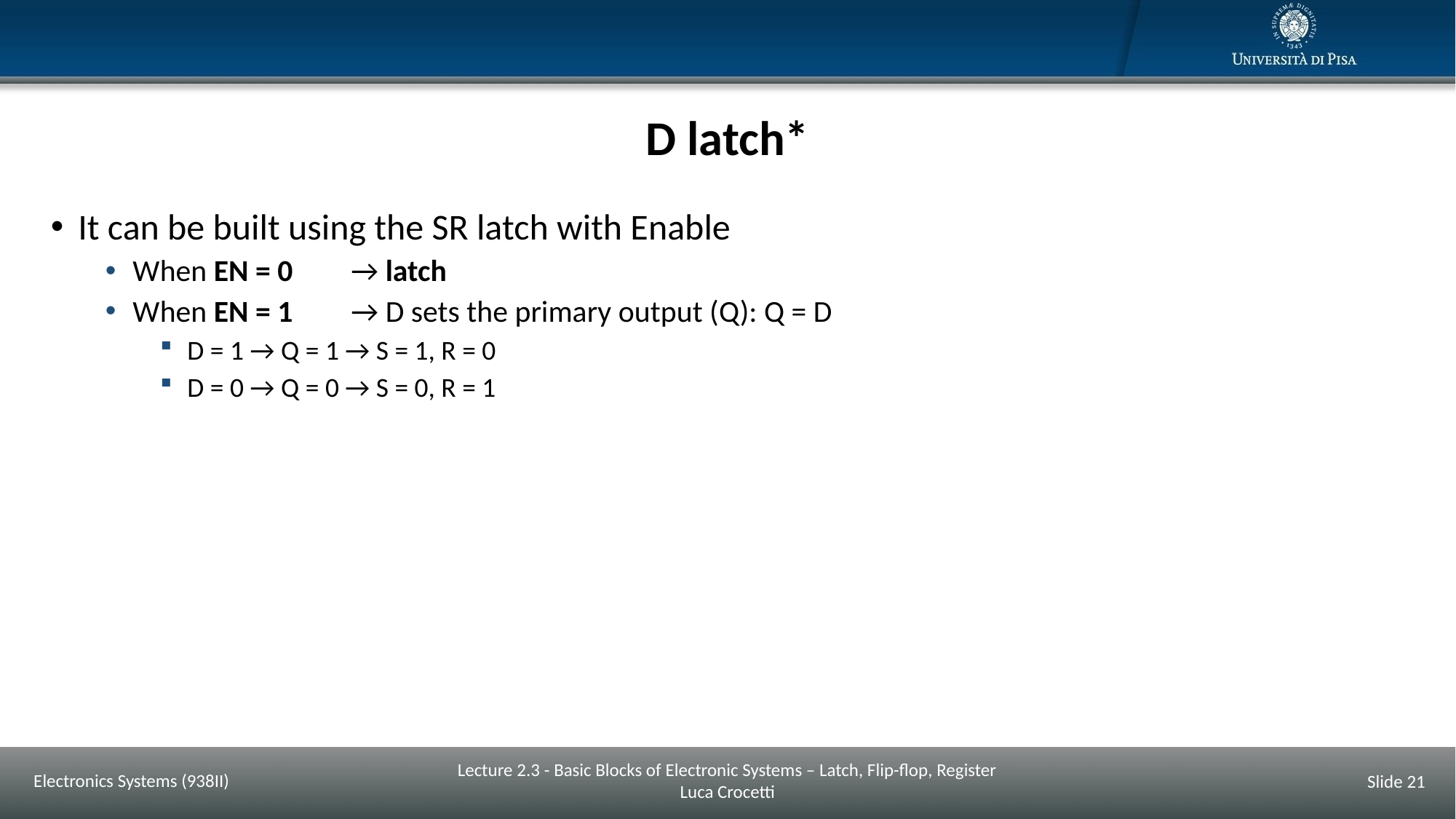

# D latch*
It can be built using the SR latch with Enable
When EN = 0 	→ latch
When EN = 1	→ D sets the primary output (Q): Q = D
D = 1 → Q = 1 → S = 1, R = 0
D = 0 → Q = 0 → S = 0, R = 1